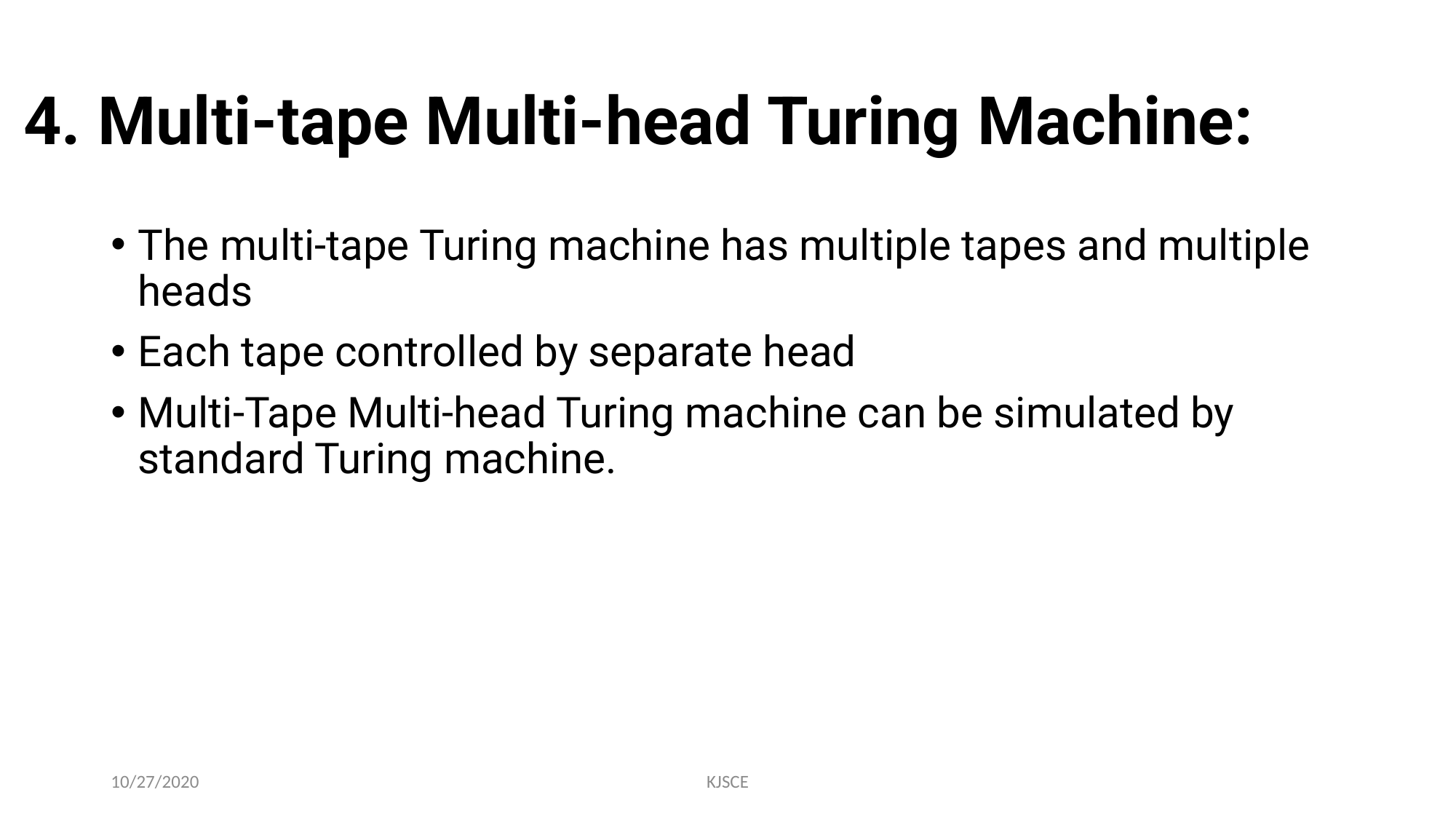

# 4. Multi-tape Multi-head Turing Machine:
The multi-tape Turing machine has multiple tapes and multiple heads
Each tape controlled by separate head
Multi-Tape Multi-head Turing machine can be simulated by standard Turing machine.

10/27/2020
KJSCE